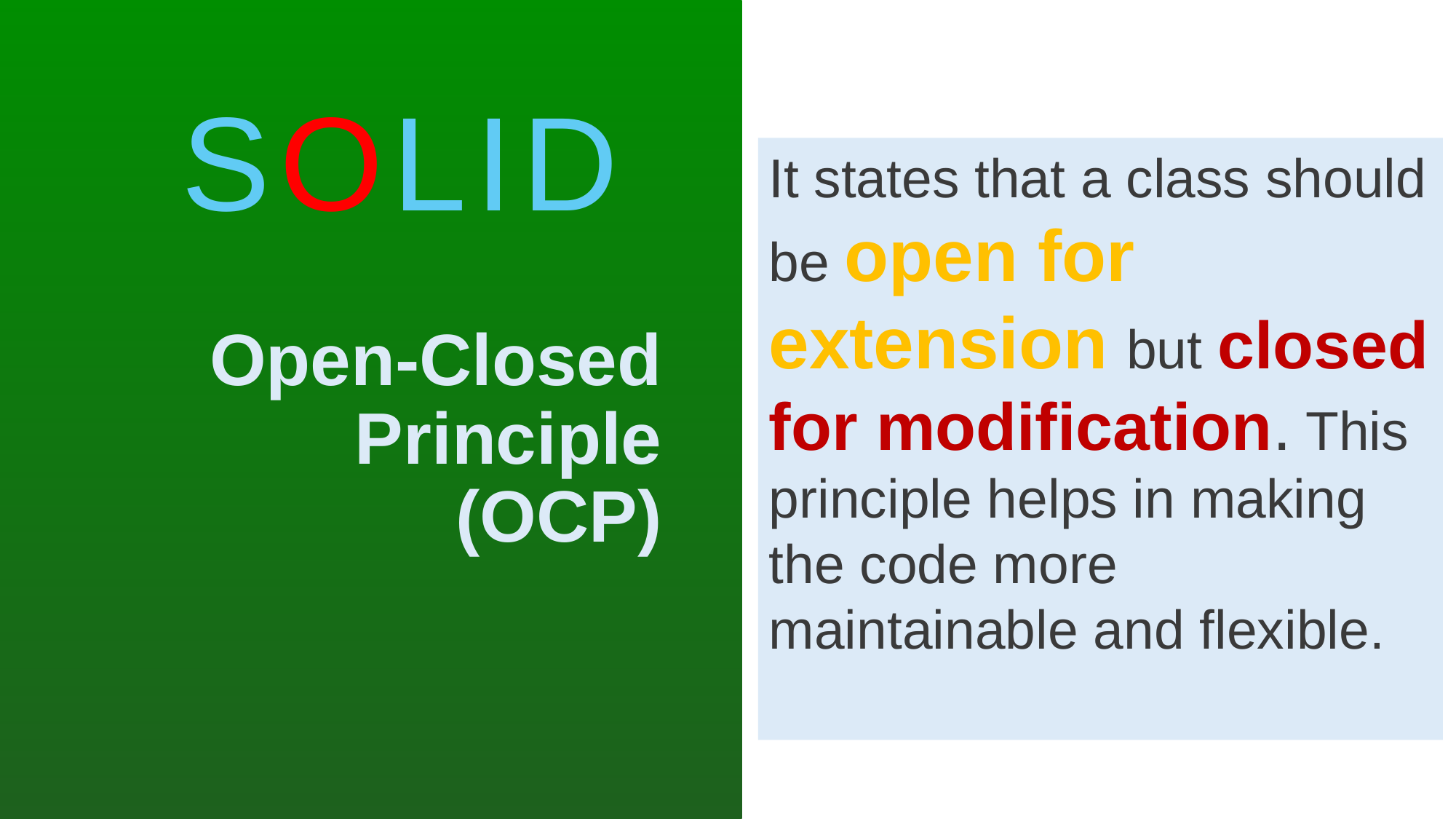

SOLID
It states that a class should be open for extension but closed for modification. This principle helps in making the code more maintainable and flexible.

# Open-Closed Principle (OCP)